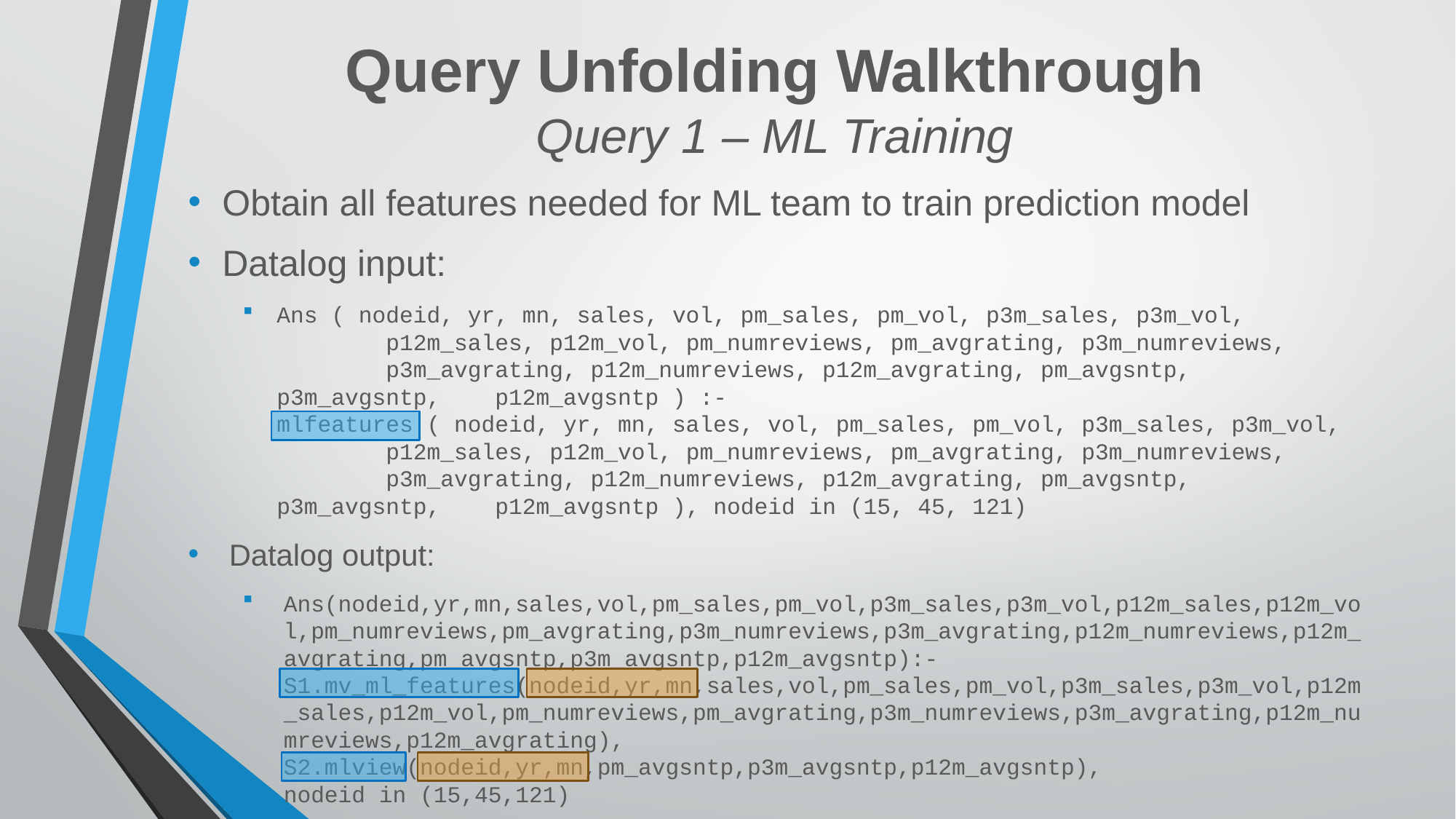

# Query Unfolding Walkthrough Query 1 – ML Training
Obtain all features needed for ML team to train prediction model
Datalog input:
Ans ( nodeid, yr, mn, sales, vol, pm_sales, pm_vol, p3m_sales, p3m_vol,    	p12m_sales, p12m_vol, pm_numreviews, pm_avgrating, p3m_numreviews, 	p3m_avgrating, p12m_numreviews, p12m_avgrating, pm_avgsntp, p3m_avgsntp, 	p12m_avgsntp ) :-
mlfeatures ( nodeid, yr, mn, sales, vol, pm_sales, pm_vol, p3m_sales, p3m_vol,     	p12m_sales, p12m_vol, pm_numreviews, pm_avgrating, p3m_numreviews, 	p3m_avgrating, p12m_numreviews, p12m_avgrating, pm_avgsntp, p3m_avgsntp, 	p12m_avgsntp ), nodeid in (15, 45, 121)
Datalog output:
Ans(nodeid,yr,mn,sales,vol,pm_sales,pm_vol,p3m_sales,p3m_vol,p12m_sales,p12m_vol,pm_numreviews,pm_avgrating,p3m_numreviews,p3m_avgrating,p12m_numreviews,p12m_avgrating,pm_avgsntp,p3m_avgsntp,p12m_avgsntp):-S1.mv_ml_features(nodeid,yr,mn,sales,vol,pm_sales,pm_vol,p3m_sales,p3m_vol,p12m_sales,p12m_vol,pm_numreviews,pm_avgrating,p3m_numreviews,p3m_avgrating,p12m_numreviews,p12m_avgrating),
S2.mlview(nodeid,yr,mn,pm_avgsntp,p3m_avgsntp,p12m_avgsntp),
nodeid in (15,45,121)